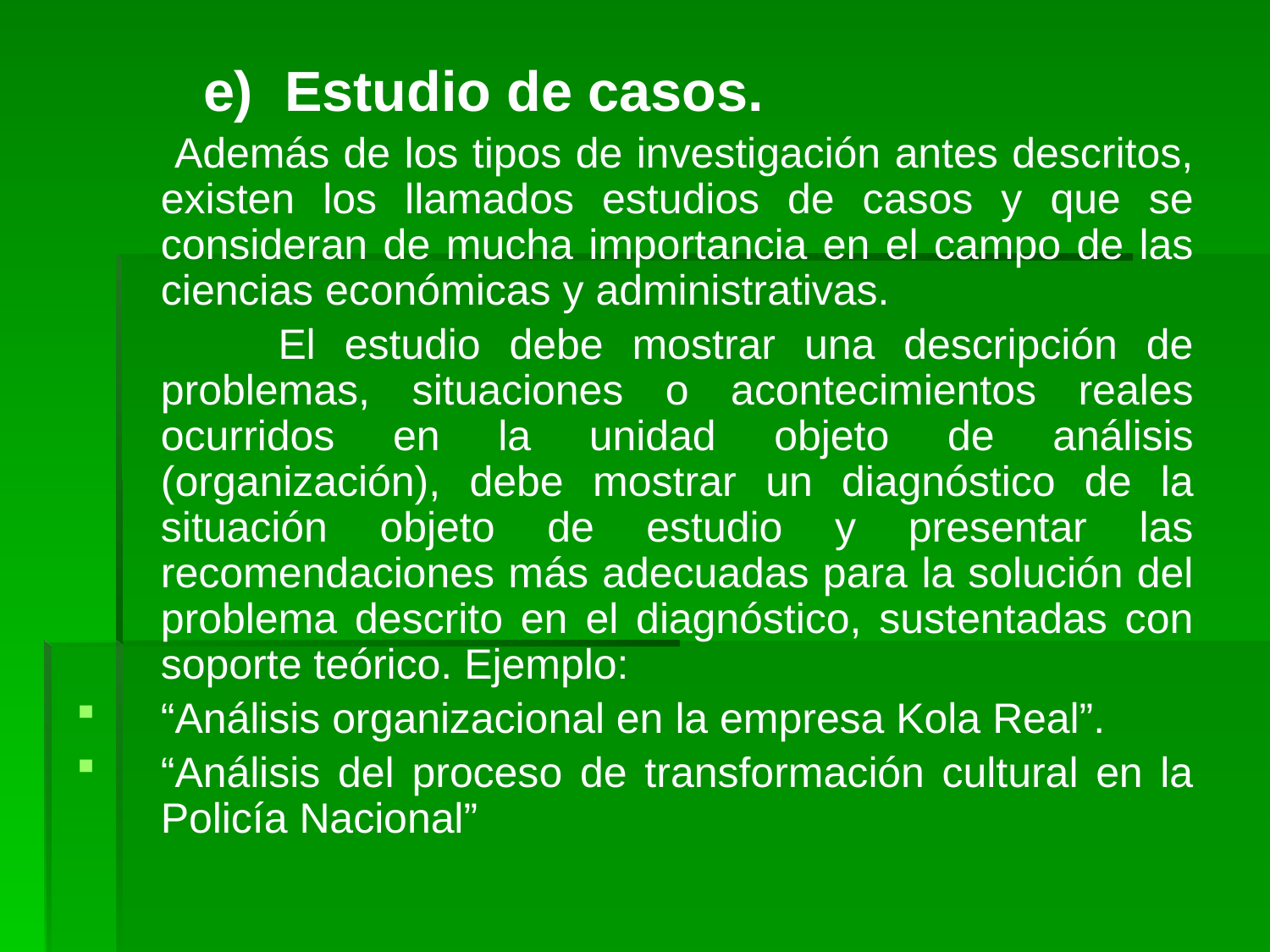

e)  Estudio de casos.
       Además de los tipos de investigación antes descritos, existen los llamados estudios de casos y que se consideran de mucha importancia en el campo de las ciencias económicas y administrativas.
       El estudio debe mostrar una descripción de problemas, situaciones o acontecimientos reales ocurridos en la unidad objeto de análisis (organización), debe mostrar un diagnóstico de la situación objeto de estudio y presentar las recomendaciones más adecuadas para la solución del problema descrito en el diagnóstico, sustentadas con soporte teórico. Ejemplo:
“Análisis organizacional en la empresa Kola Real”.
“Análisis del proceso de transformación cultural en la Policía Nacional”